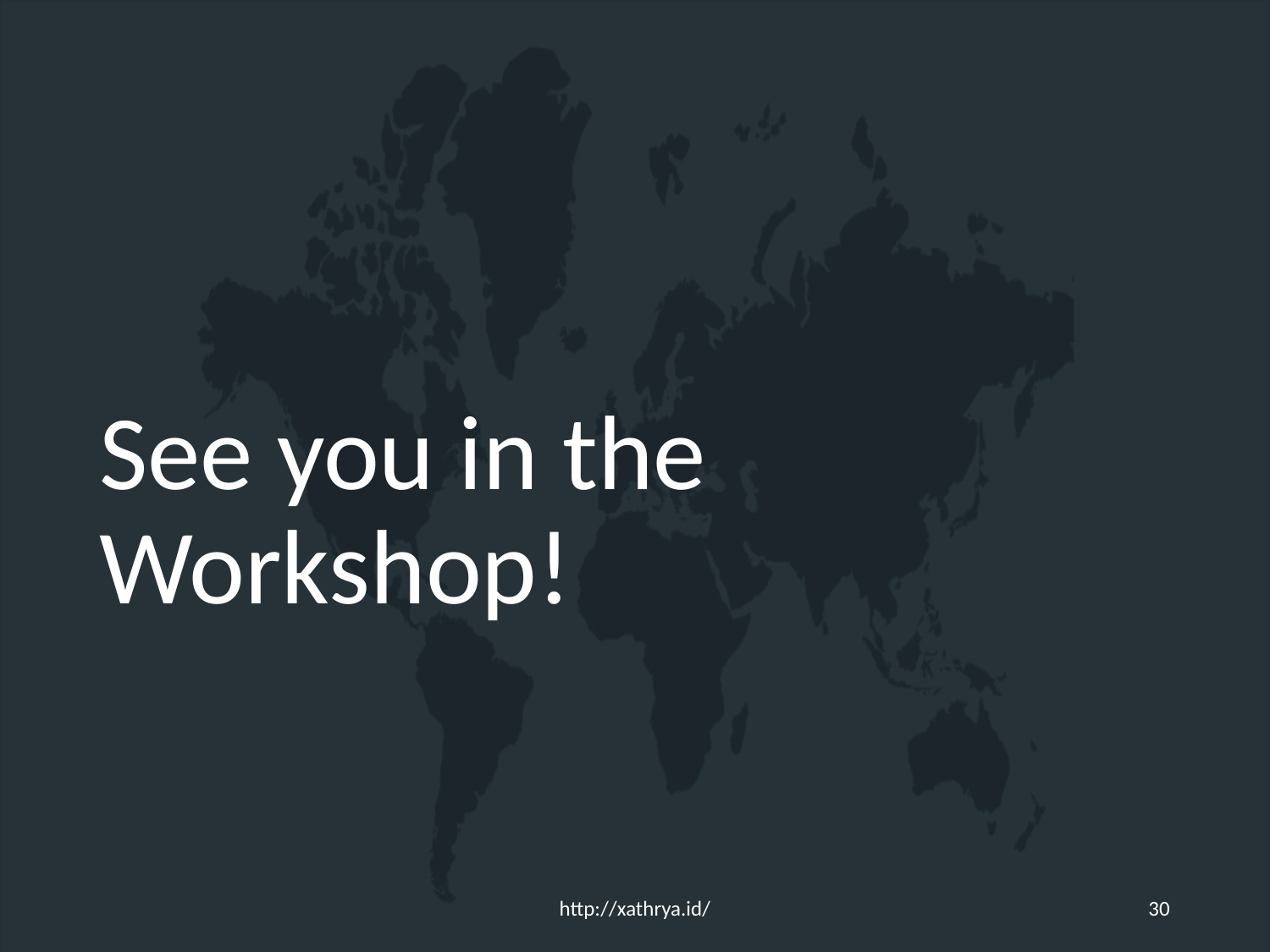

# See you in the Workshop!

http://xathrya.id/
30